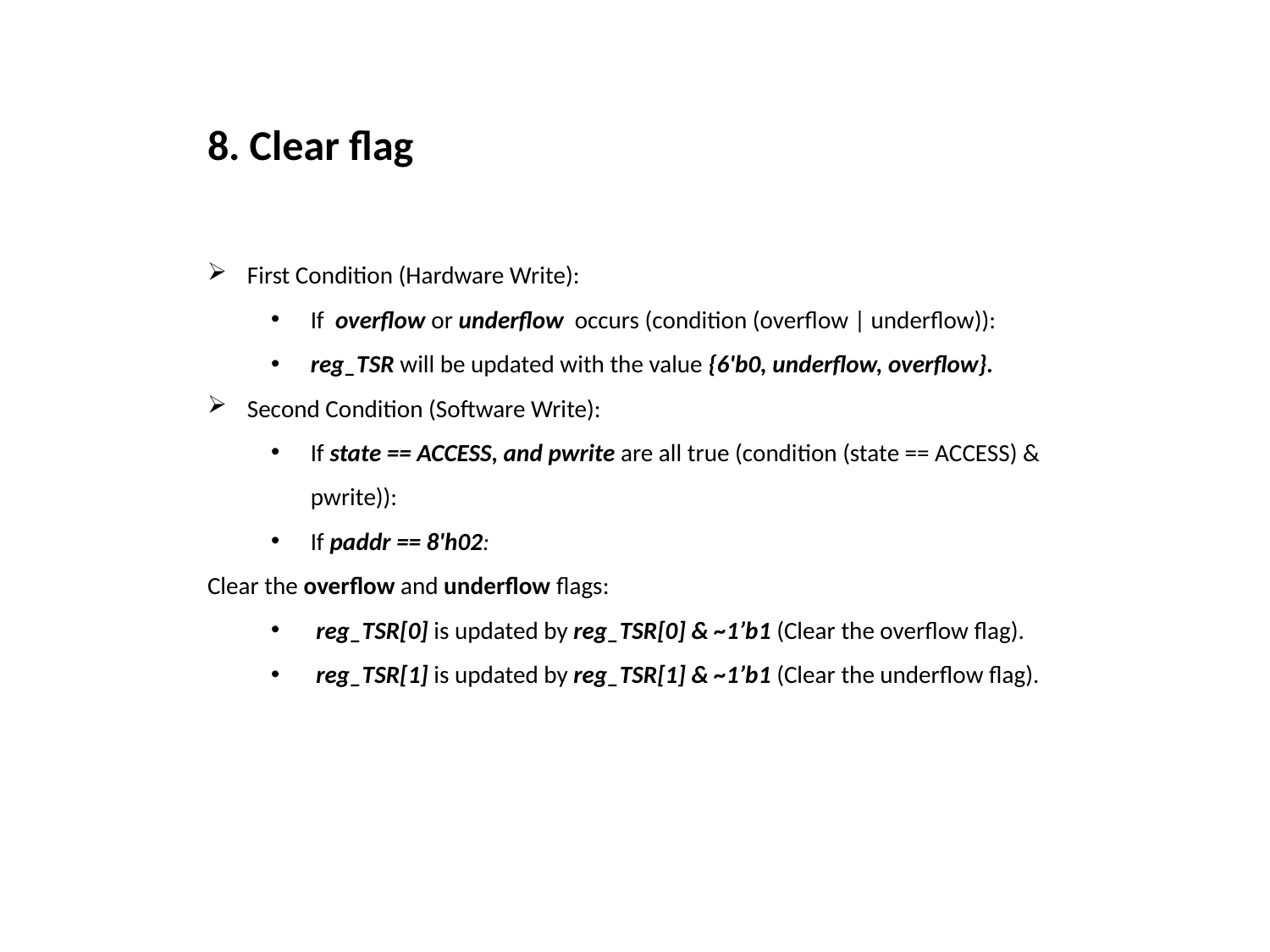

8. Clear flag

First Condition (Hardware Write):
If  overflow or underflow  occurs (condition (overflow | underflow)):
reg_TSR will be updated with the value {6'b0, underflow, overflow}.
Second Condition (Software Write):
If state == ACCESS, and pwrite are all true (condition (state == ACCESS) & pwrite)):
If paddr == 8'h02:
Clear the overflow and underflow flags:
 reg_TSR[0] is updated by reg_TSR[0] & ~1’b1 (Clear the overflow flag).
 reg_TSR[1] is updated by reg_TSR[1] & ~1’b1 (Clear the underflow flag).